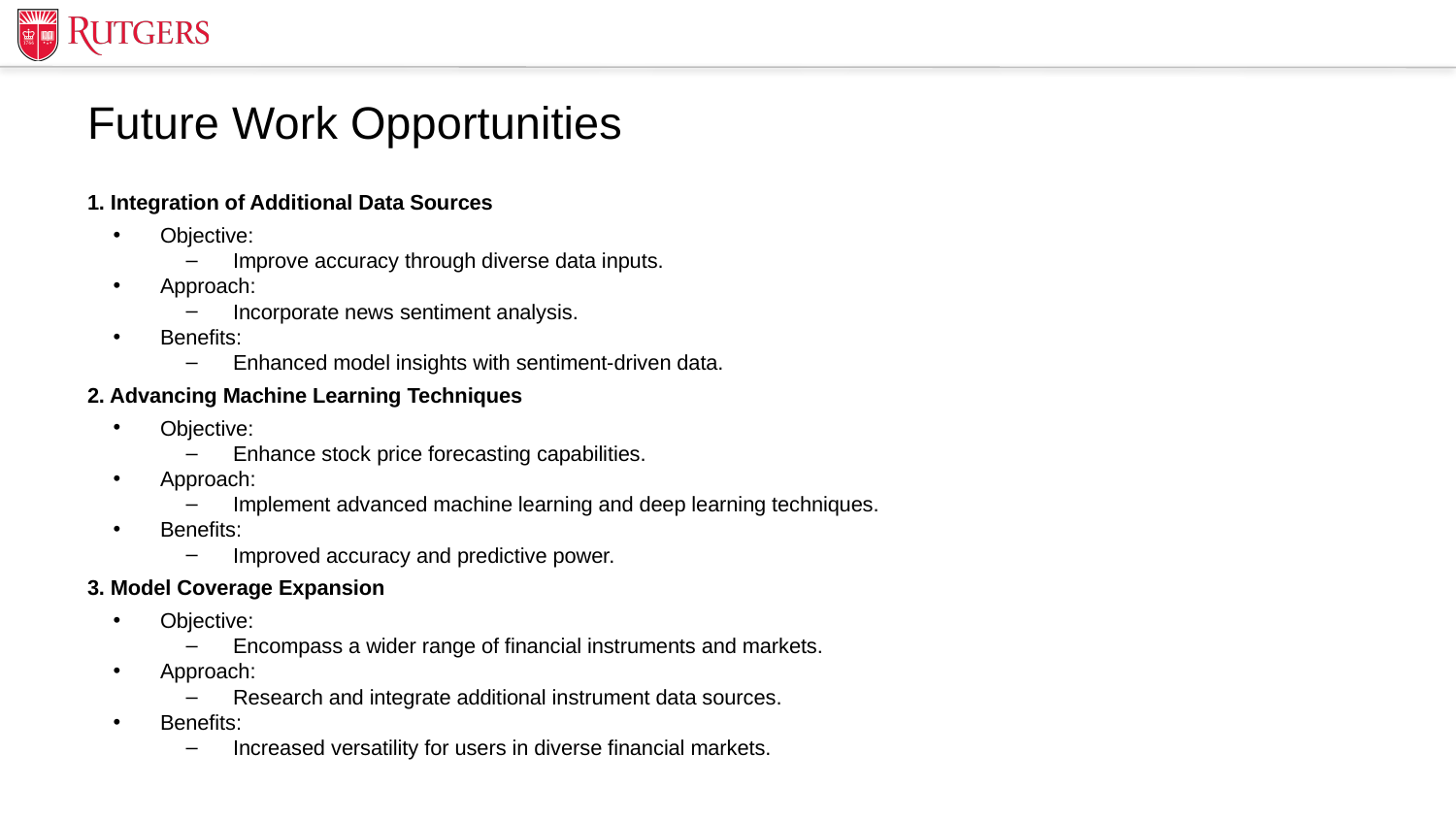

# Future Work Opportunities
1. Integration of Additional Data Sources
Objective:
Improve accuracy through diverse data inputs.
Approach:
Incorporate news sentiment analysis.
Benefits:
Enhanced model insights with sentiment-driven data.
2. Advancing Machine Learning Techniques
Objective:
Enhance stock price forecasting capabilities.
Approach:
Implement advanced machine learning and deep learning techniques.
Benefits:
Improved accuracy and predictive power.
3. Model Coverage Expansion
Objective:
Encompass a wider range of financial instruments and markets.
Approach:
Research and integrate additional instrument data sources.
Benefits:
Increased versatility for users in diverse financial markets.